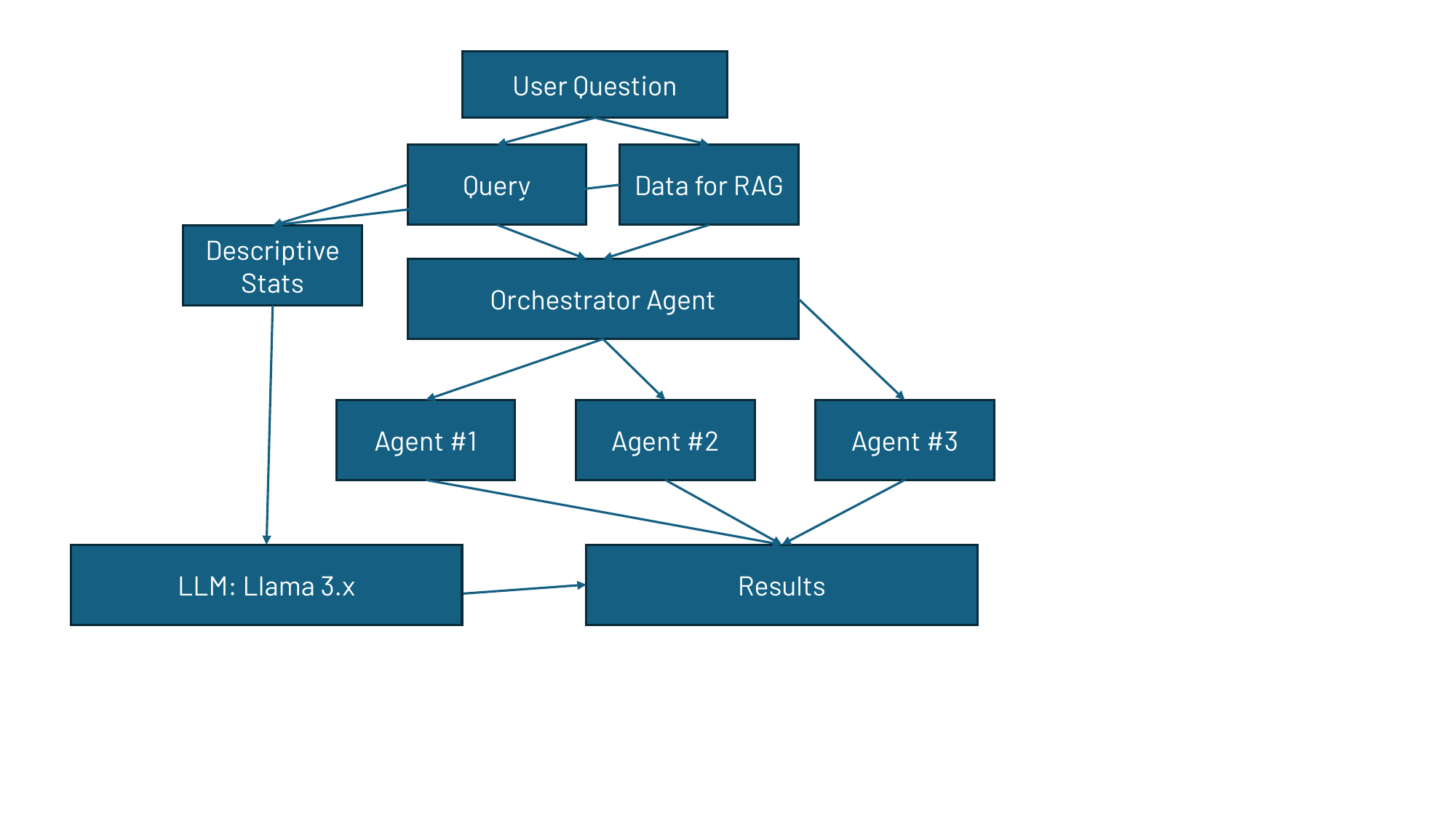

User Question
Query
Data for RAG
Descriptive Stats
Orchestrator Agent
Agent #3
Agent #1
Agent #2
LLM: Llama 3.x
Results